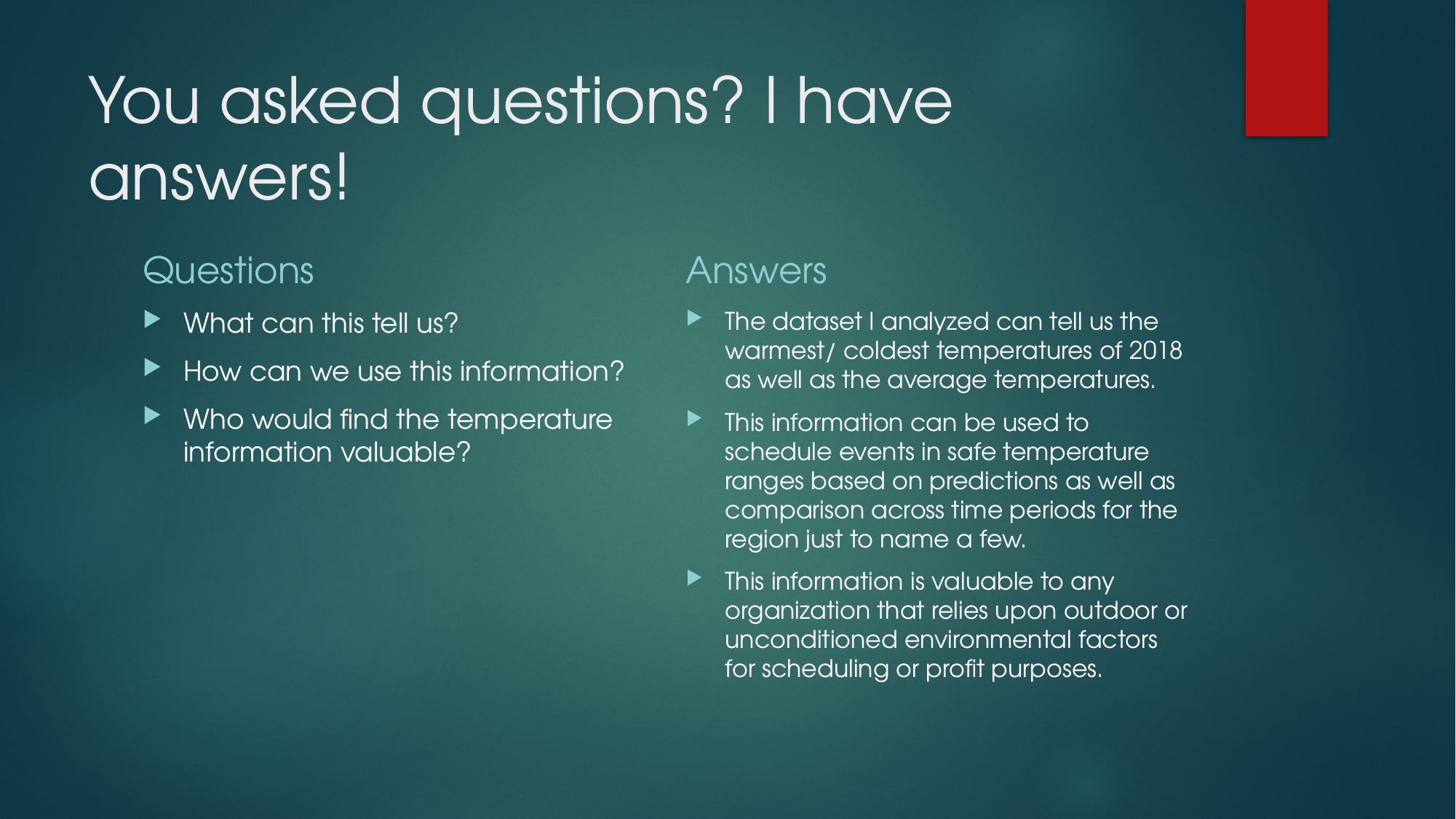

# You asked questions? I have answers!
Questions
Answers
What can this tell us?
How can we use this information?
Who would find the temperature information valuable?

The dataset I analyzed can tell us the warmest/ coldest temperatures of 2018 as well as the average temperatures.
This information can be used to schedule events in safe temperature ranges based on predictions as well as comparison across time periods for the region just to name a few.
This information is valuable to any organization that relies upon outdoor or unconditioned environmental factors for scheduling or profit purposes.